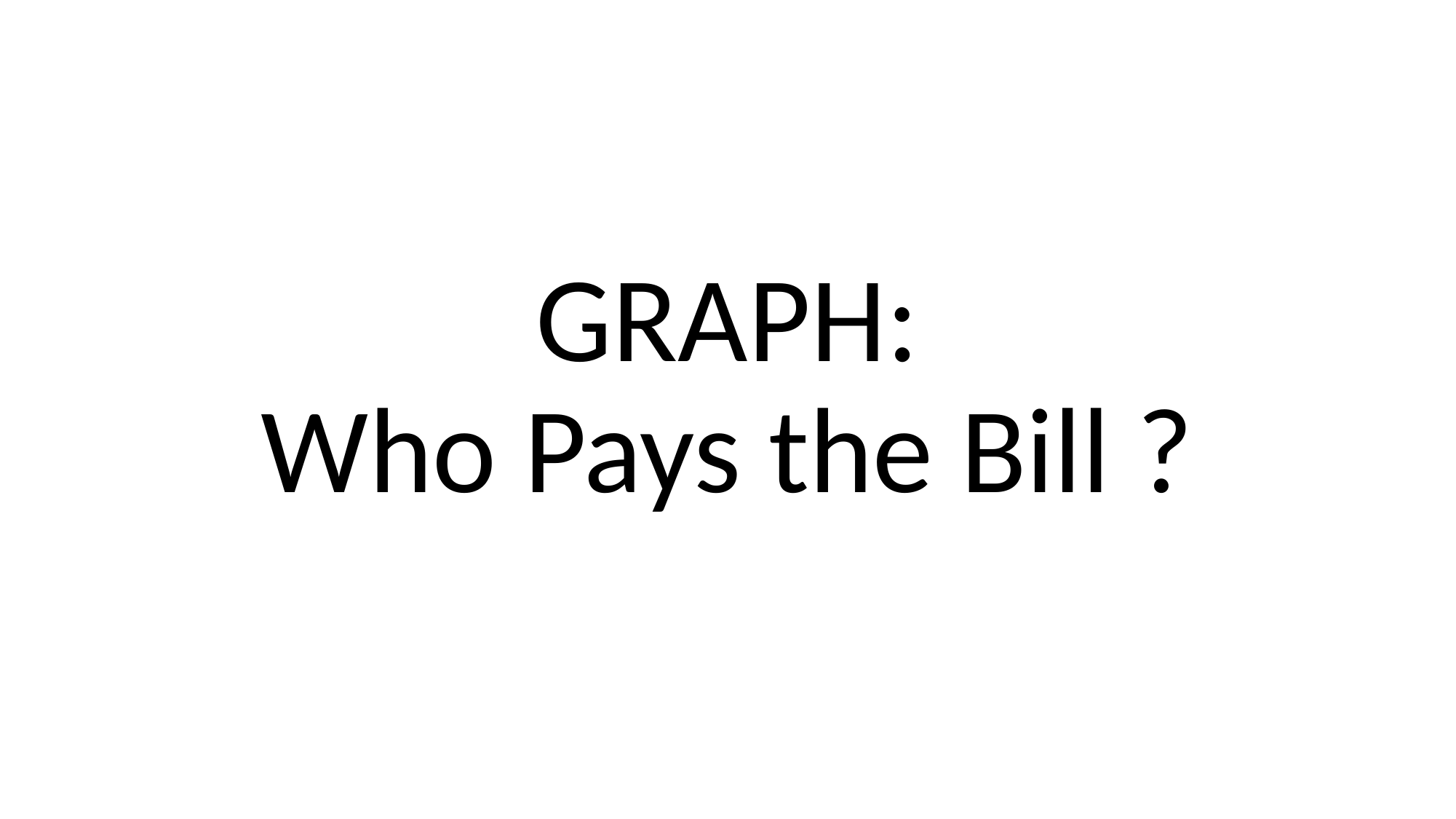

# GRAPH: Who Pays the Bill ?